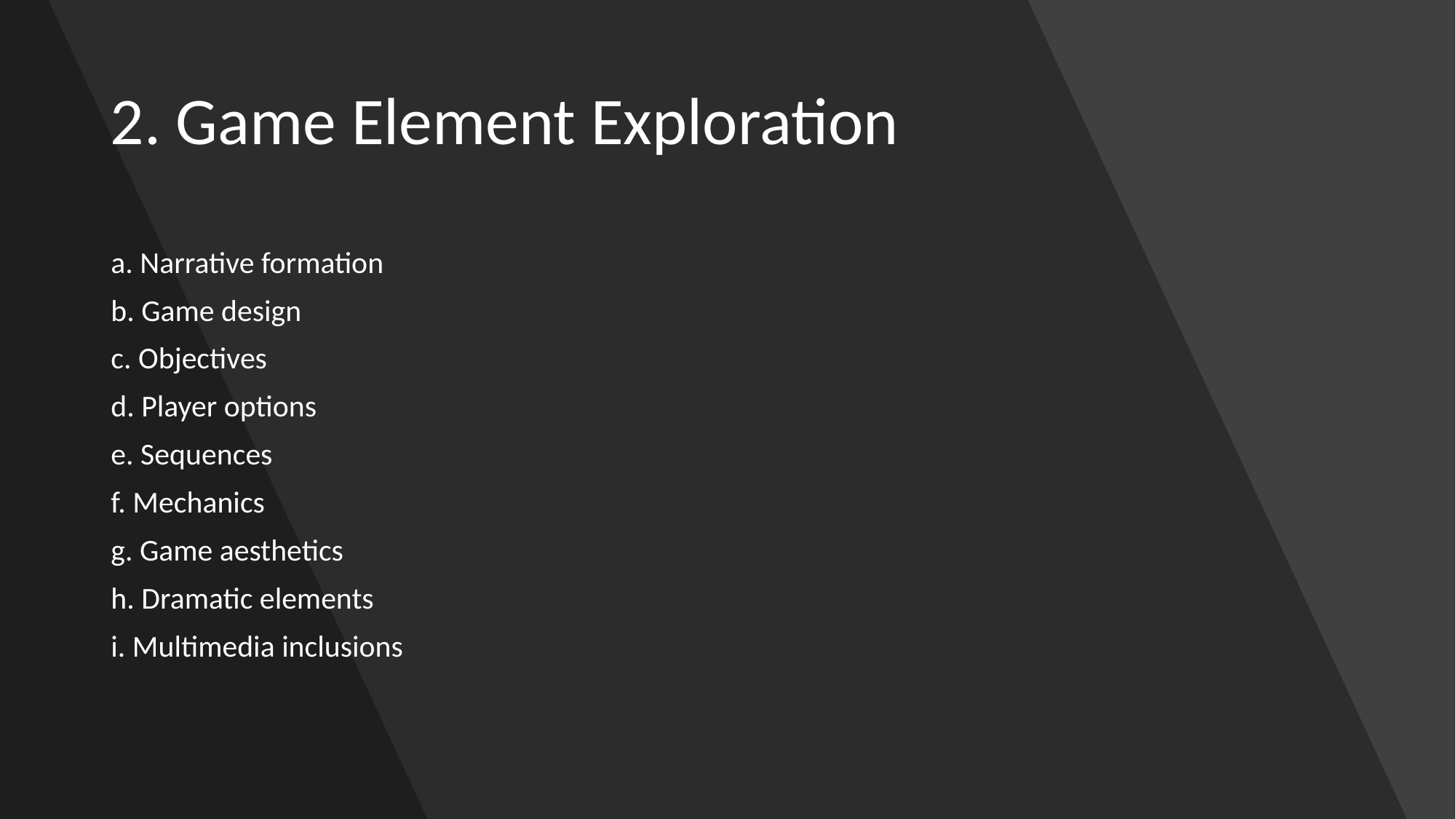

# 2. Game Element Exploration
a. Narrative formation
b. Game design
c. Objectives
d. Player options
e. Sequences
f. Mechanics
g. Game aesthetics
h. Dramatic elements
i. Multimedia inclusions